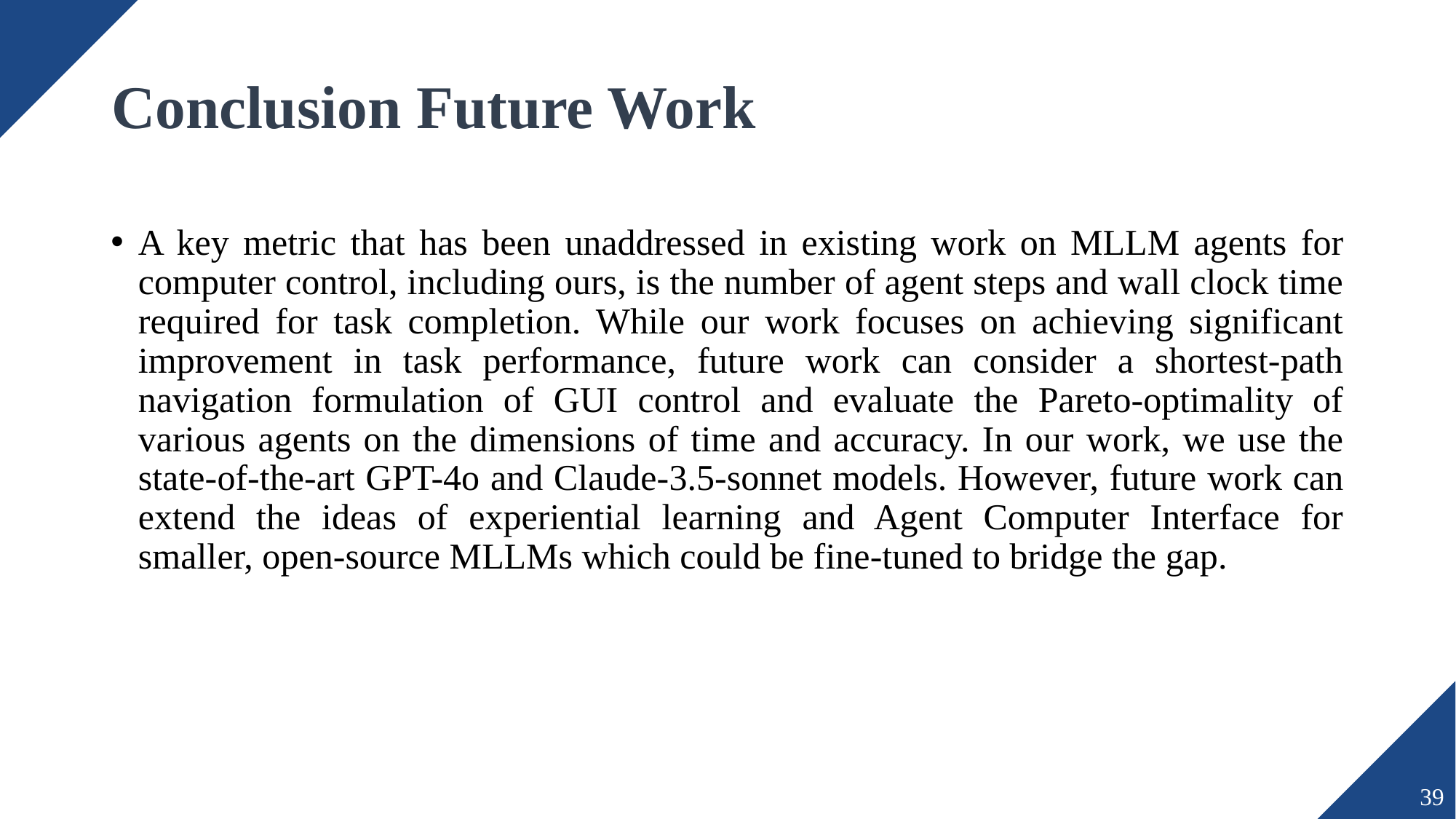

# Conclusion Future Work
A key metric that has been unaddressed in existing work on MLLM agents for computer control, including ours, is the number of agent steps and wall clock time required for task completion. While our work focuses on achieving significant improvement in task performance, future work can consider a shortest-path navigation formulation of GUI control and evaluate the Pareto-optimality of various agents on the dimensions of time and accuracy. In our work, we use the state-of-the-art GPT-4o and Claude-3.5-sonnet models. However, future work can extend the ideas of experiential learning and Agent Computer Interface for smaller, open-source MLLMs which could be fine-tuned to bridge the gap.
39